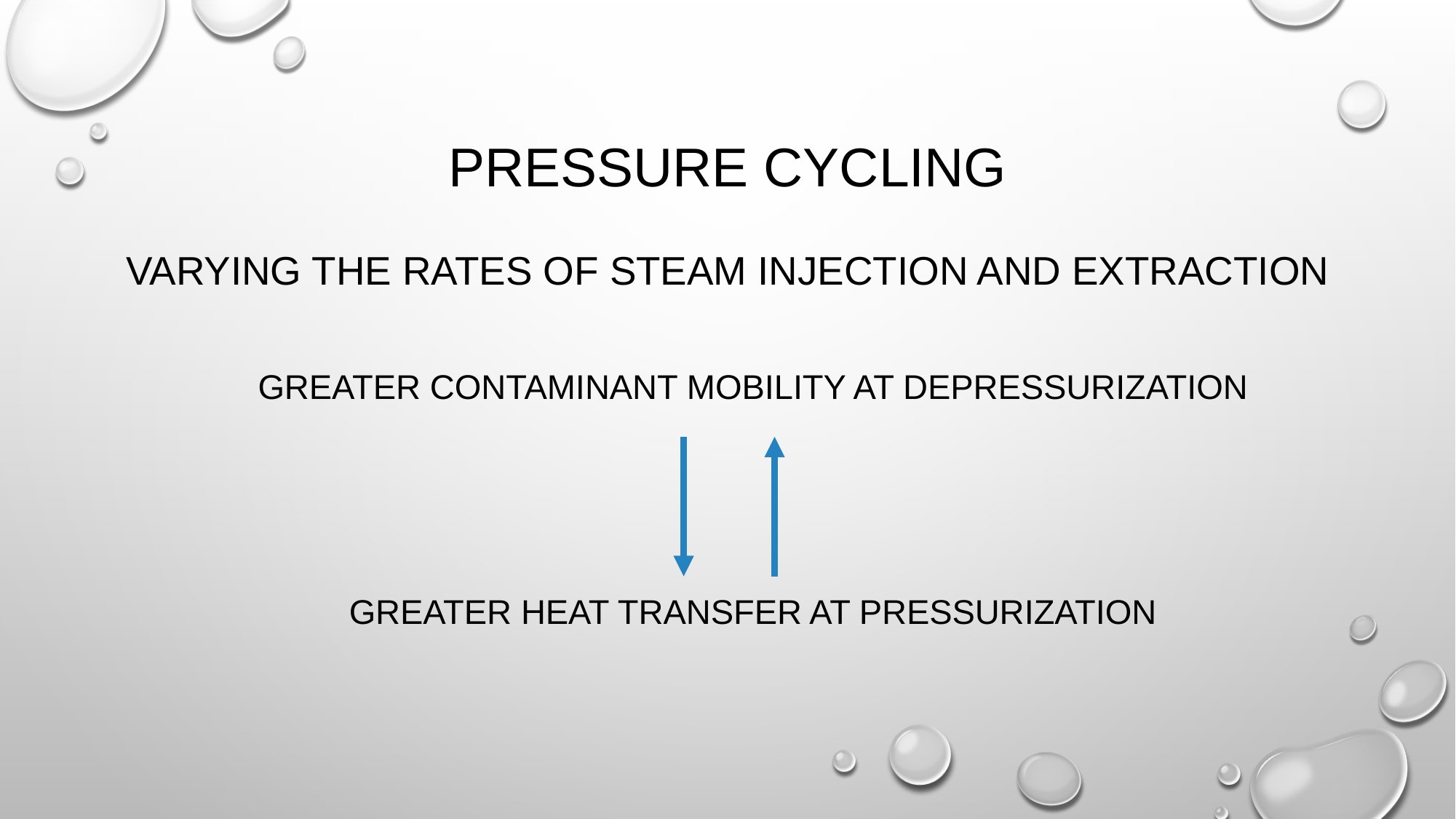

# PRESSURE CYCLING
VARYING THE RATES OF STEAM INJECTION AND Extraction

Greater contaminant mobility at depressurization

Greater heat transfer at pressurization